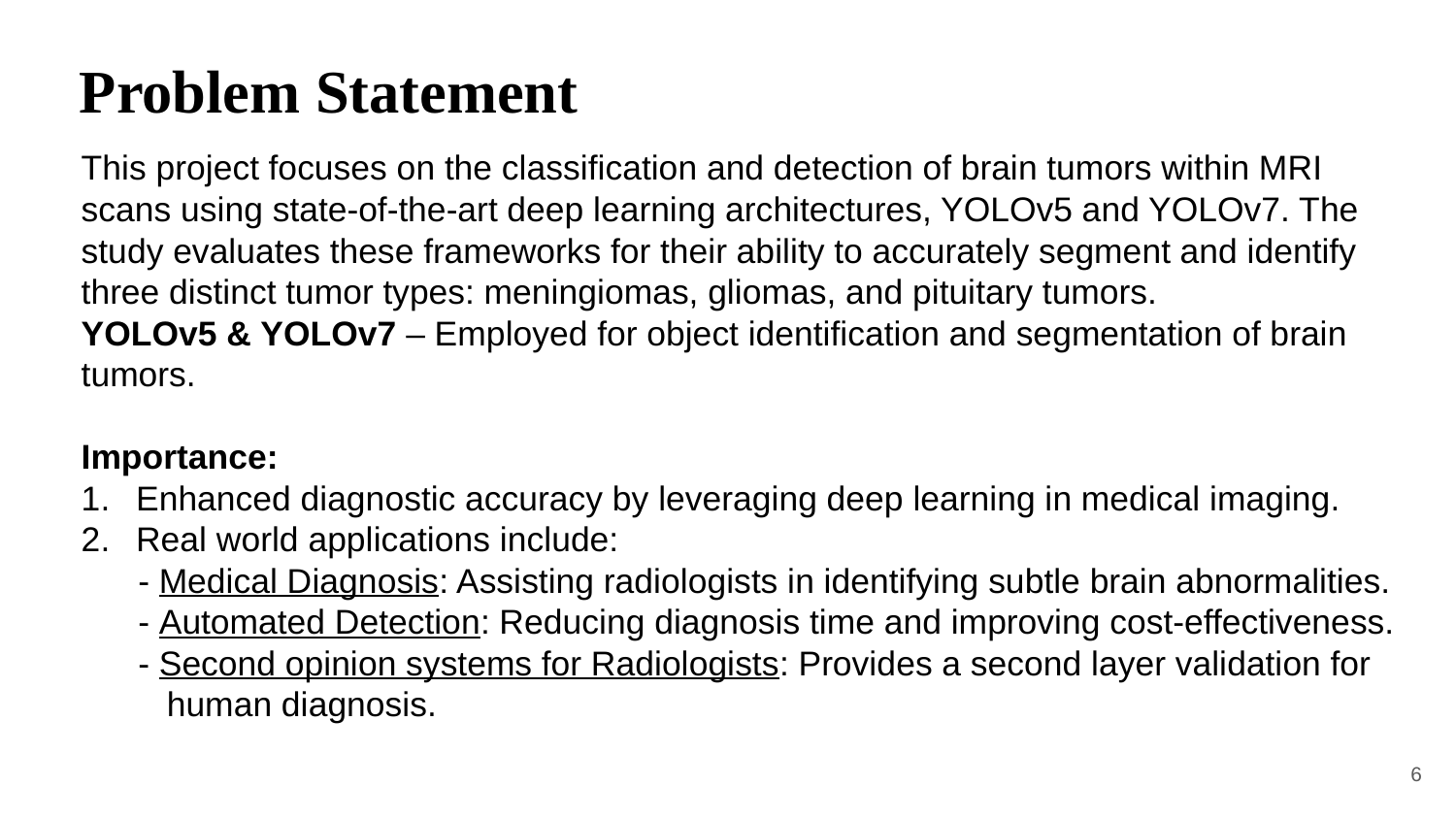

Problem Statement
This project focuses on the classification and detection of brain tumors within MRI scans using state-of-the-art deep learning architectures, YOLOv5 and YOLOv7. The study evaluates these frameworks for their ability to accurately segment and identify three distinct tumor types: meningiomas, gliomas, and pituitary tumors.
YOLOv5 & YOLOv7 – Employed for object identification and segmentation of brain tumors.

Importance:
Enhanced diagnostic accuracy by leveraging deep learning in medical imaging.
Real world applications include:
      - Medical Diagnosis: Assisting radiologists in identifying subtle brain abnormalities.
      - Automated Detection: Reducing diagnosis time and improving cost-effectiveness.
      - Second opinion systems for Radiologists: Provides a second layer validation for human diagnosis.
6